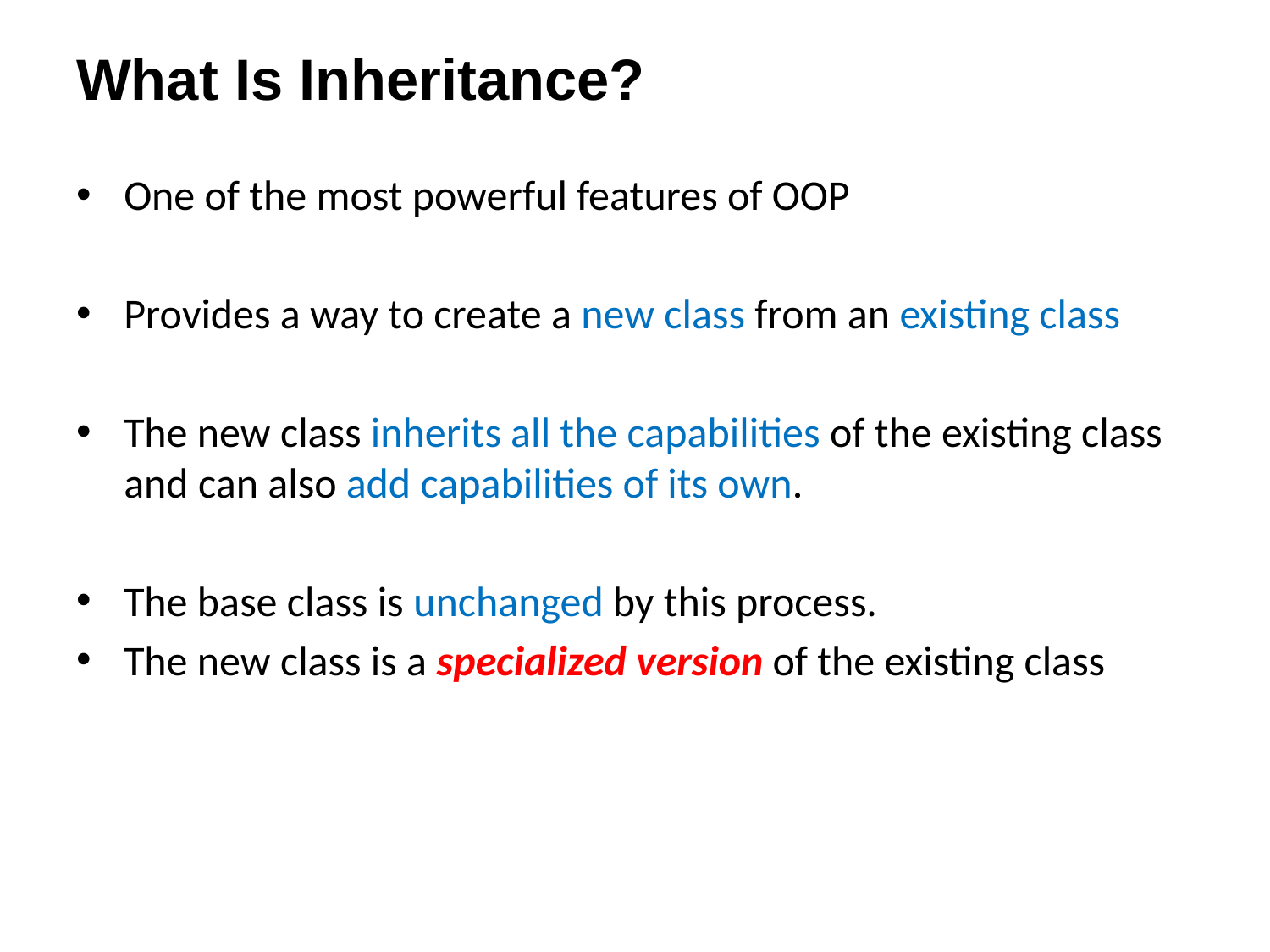

# What Is Inheritance?
One of the most powerful features of OOP

Provides a way to create a new class from an existing class

The new class inherits all the capabilities of the existing class and can also add capabilities of its own.

The base class is unchanged by this process.
The new class is a specialized version of the existing class